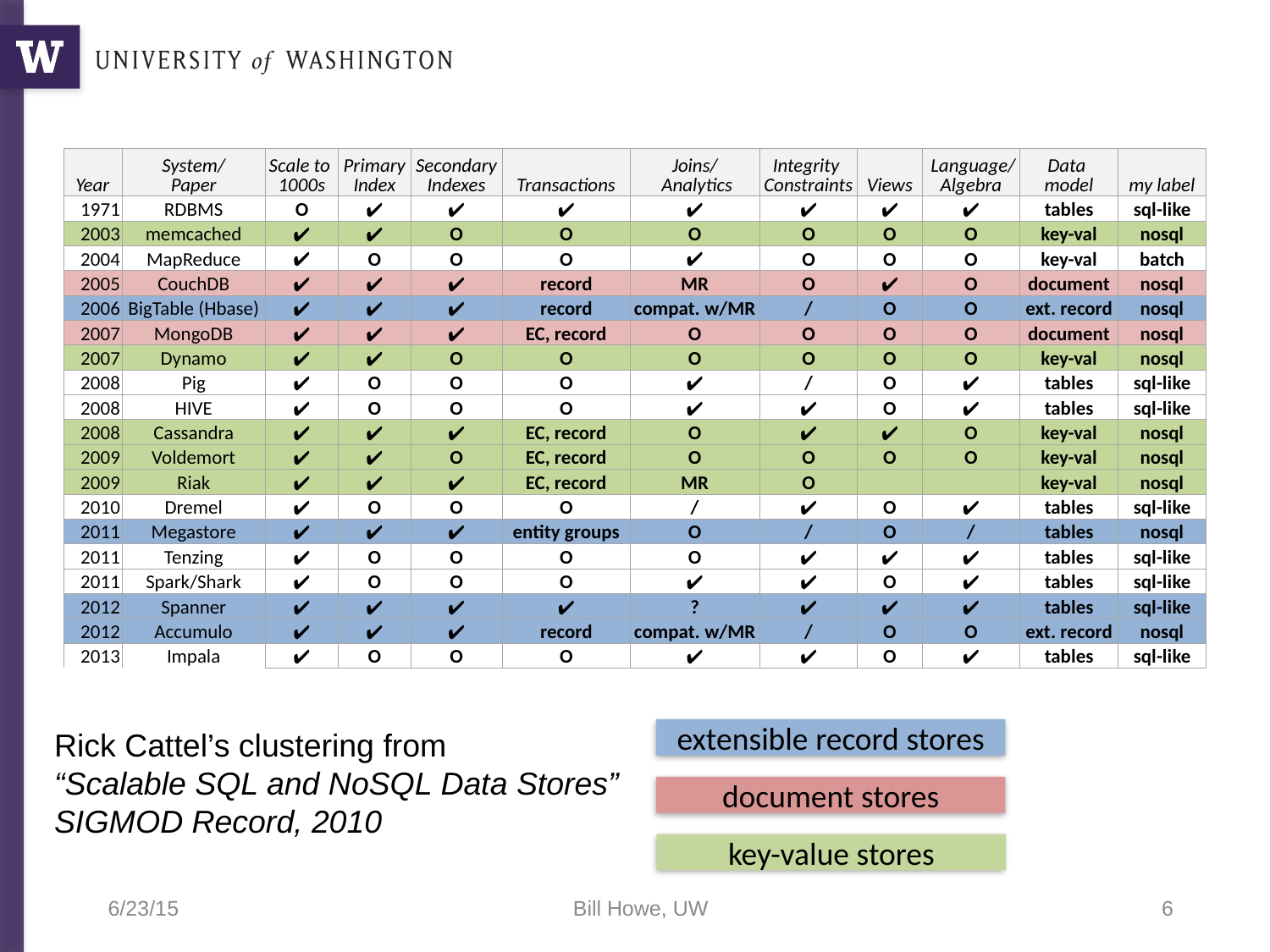

| Year | System/ Paper | Scale to 1000s | Primary Index | Secondary Indexes | Transactions | Joins/ Analytics | Integrity Constraints | Views | Language/ Algebra | Data model | my label |
| --- | --- | --- | --- | --- | --- | --- | --- | --- | --- | --- | --- |
| 1971 | RDBMS | O | ✔ | ✔ | ✔ | ✔ | ✔ | ✔ | ✔ | tables | sql-like |
| 2003 | memcached | ✔ | ✔ | O | O | O | O | O | O | key-val | nosql |
| 2004 | MapReduce | ✔ | O | O | O | ✔ | O | O | O | key-val | batch |
| 2005 | CouchDB | ✔ | ✔ | ✔ | record | MR | O | ✔ | O | document | nosql |
| 2006 | BigTable (Hbase) | ✔ | ✔ | ✔ | record | compat. w/MR | / | O | O | ext. record | nosql |
| 2007 | MongoDB | ✔ | ✔ | ✔ | EC, record | O | O | O | O | document | nosql |
| 2007 | Dynamo | ✔ | ✔ | O | O | O | O | O | O | key-val | nosql |
| 2008 | Pig | ✔ | O | O | O | ✔ | / | O | ✔ | tables | sql-like |
| 2008 | HIVE | ✔ | O | O | O | ✔ | ✔ | O | ✔ | tables | sql-like |
| 2008 | Cassandra | ✔ | ✔ | ✔ | EC, record | O | ✔ | ✔ | O | key-val | nosql |
| 2009 | Voldemort | ✔ | ✔ | O | EC, record | O | O | O | O | key-val | nosql |
| 2009 | Riak | ✔ | ✔ | ✔ | EC, record | MR | O |  |  | key-val | nosql |
| 2010 | Dremel | ✔ | O | O | O | / | ✔ | O | ✔ | tables | sql-like |
| 2011 | Megastore | ✔ | ✔ | ✔ | entity groups | O | / | O | / | tables | nosql |
| 2011 | Tenzing | ✔ | O | O | O | O | ✔ | ✔ | ✔ | tables | sql-like |
| 2011 | Spark/Shark | ✔ | O | O | O | ✔ | ✔ | O | ✔ | tables | sql-like |
| 2012 | Spanner | ✔ | ✔ | ✔ | ✔ | ? | ✔ | ✔ | ✔ | tables | sql-like |
| 2012 | Accumulo | ✔ | ✔ | ✔ | record | compat. w/MR | / | O | O | ext. record | nosql |
| 2013 | Impala | ✔ | O | O | O | ✔ | ✔ | O | ✔ | tables | sql-like |
Rick Cattel’s clustering from
“Scalable SQL and NoSQL Data Stores”
SIGMOD Record, 2010
extensible record stores
document stores
key-value stores
6/23/15
Bill Howe, UW
6